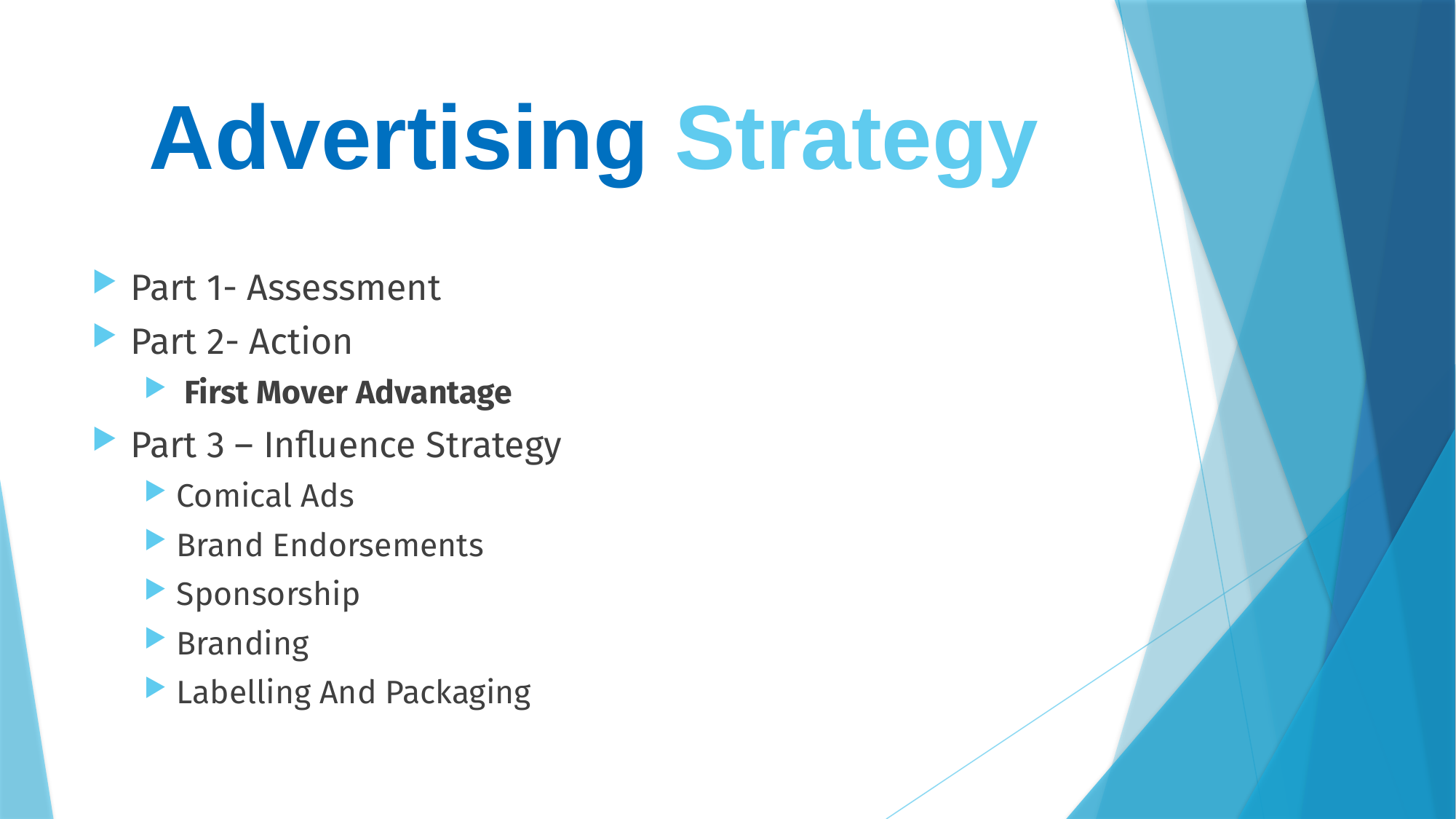

# Advertising Strategy
Part 1- Assessment
Part 2- Action
 First Mover Advantage
Part 3 – Influence Strategy
Comical Ads
Brand Endorsements
Sponsorship
Branding
Labelling And Packaging